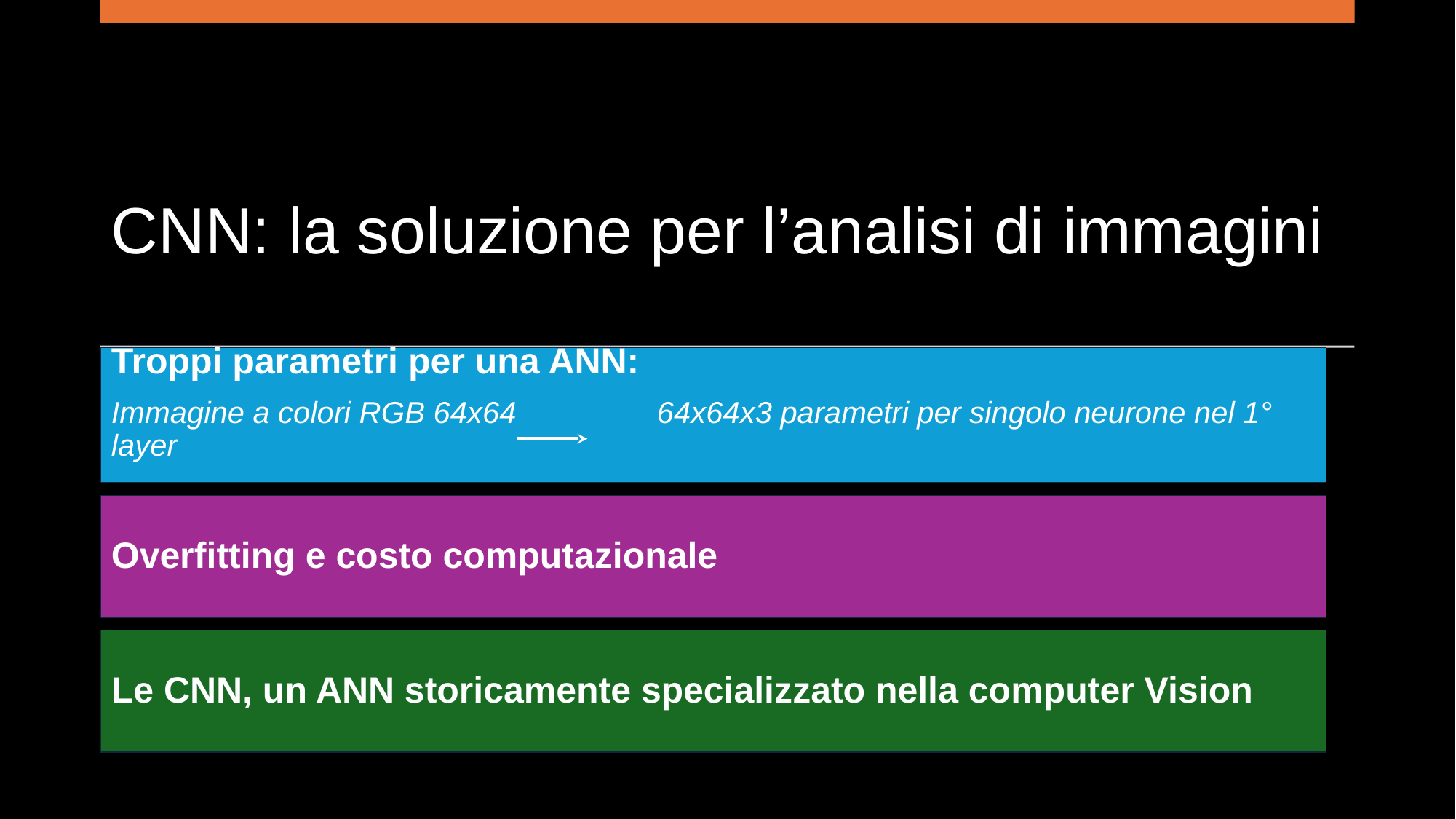

# CNN: la soluzione per l’analisi di immagini

Troppi parametri per una ANN:
Immagine a colori RGB 64x64  		64x64x3 parametri per singolo neurone nel 1° layer

Overfitting e costo computazionale
Le CNN, un ANN storicamente specializzato nella computer Vision